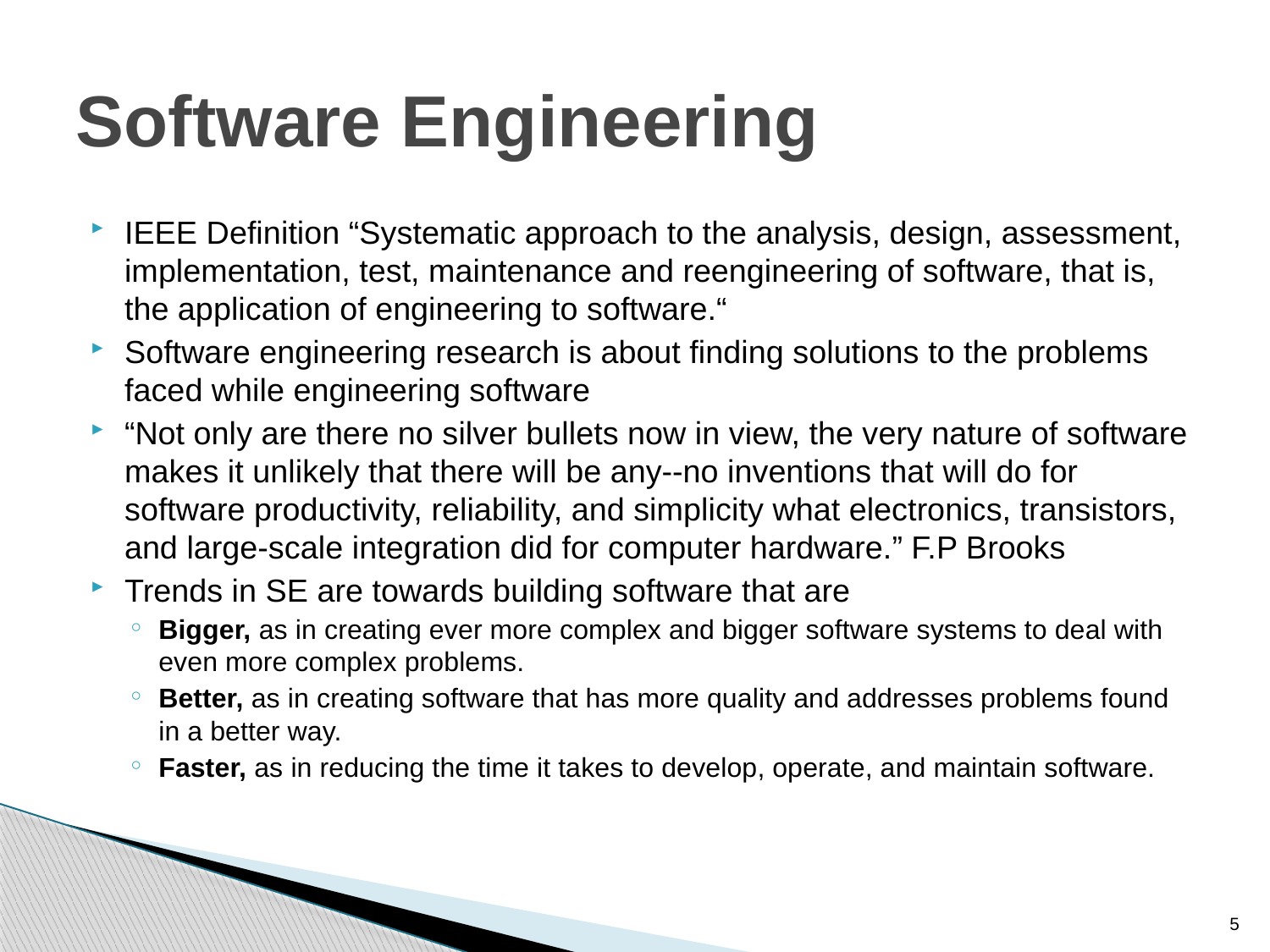

# Software Engineering
IEEE Definition “Systematic approach to the analysis, design, assessment, implementation, test, maintenance and reengineering of software, that is, the application of engineering to software.“
Software engineering research is about finding solutions to the problems  faced while engineering software
“Not only are there no silver bullets now in view, the very nature of software makes it unlikely that there will be any--no inventions that will do for software productivity, reliability, and simplicity what electronics, transistors, and large-scale integration did for computer hardware.” F.P Brooks
Trends in SE are towards building software that are
Bigger, as in creating ever more complex and bigger software systems to deal with even more complex problems.
Better, as in creating software that has more quality and addresses problems found in a better way.
Faster, as in reducing the time it takes to develop, operate, and maintain software.
5